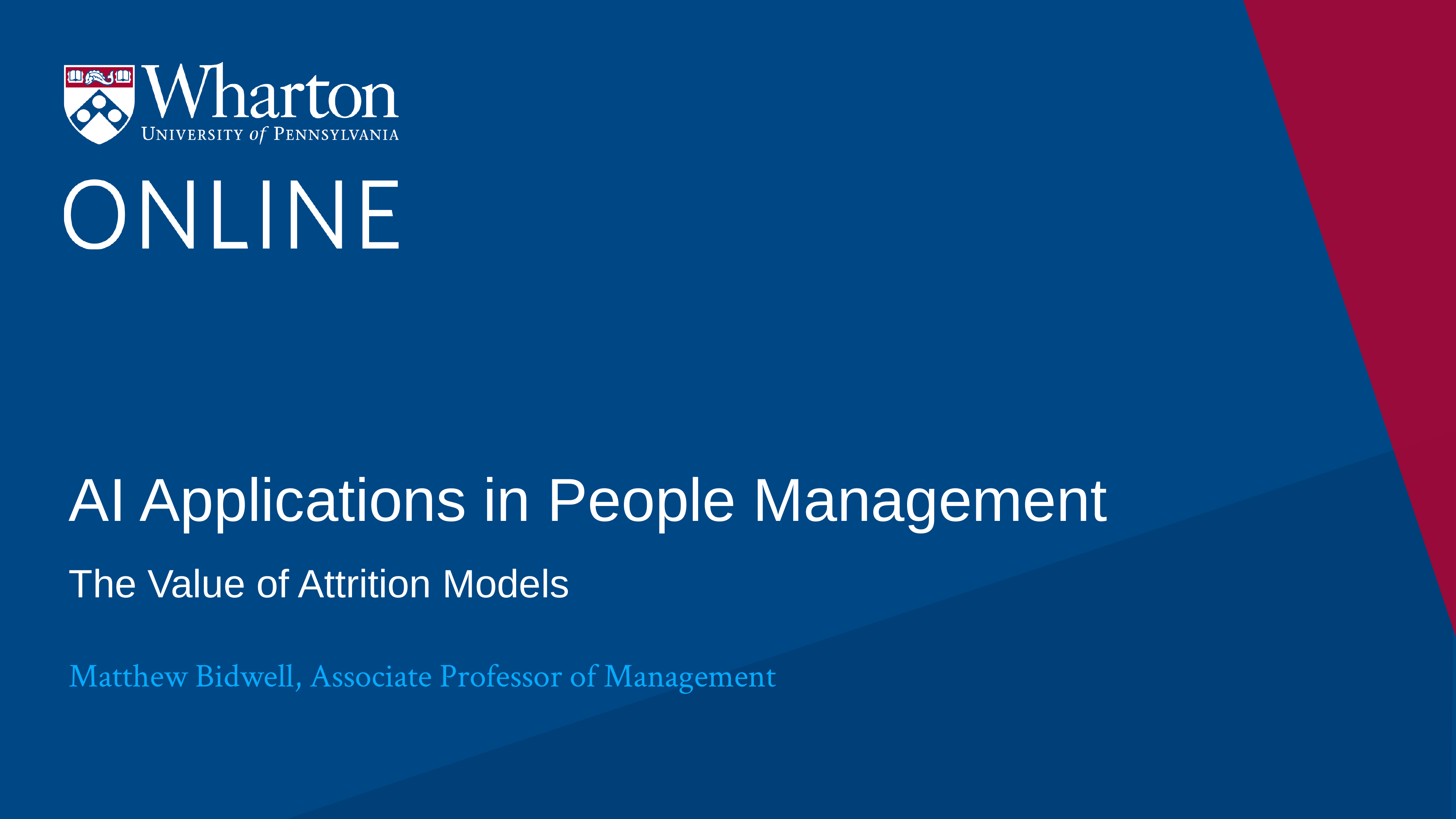

# AI Applications in People Management
The Value of Attrition Models
Matthew Bidwell, Associate Professor of Management